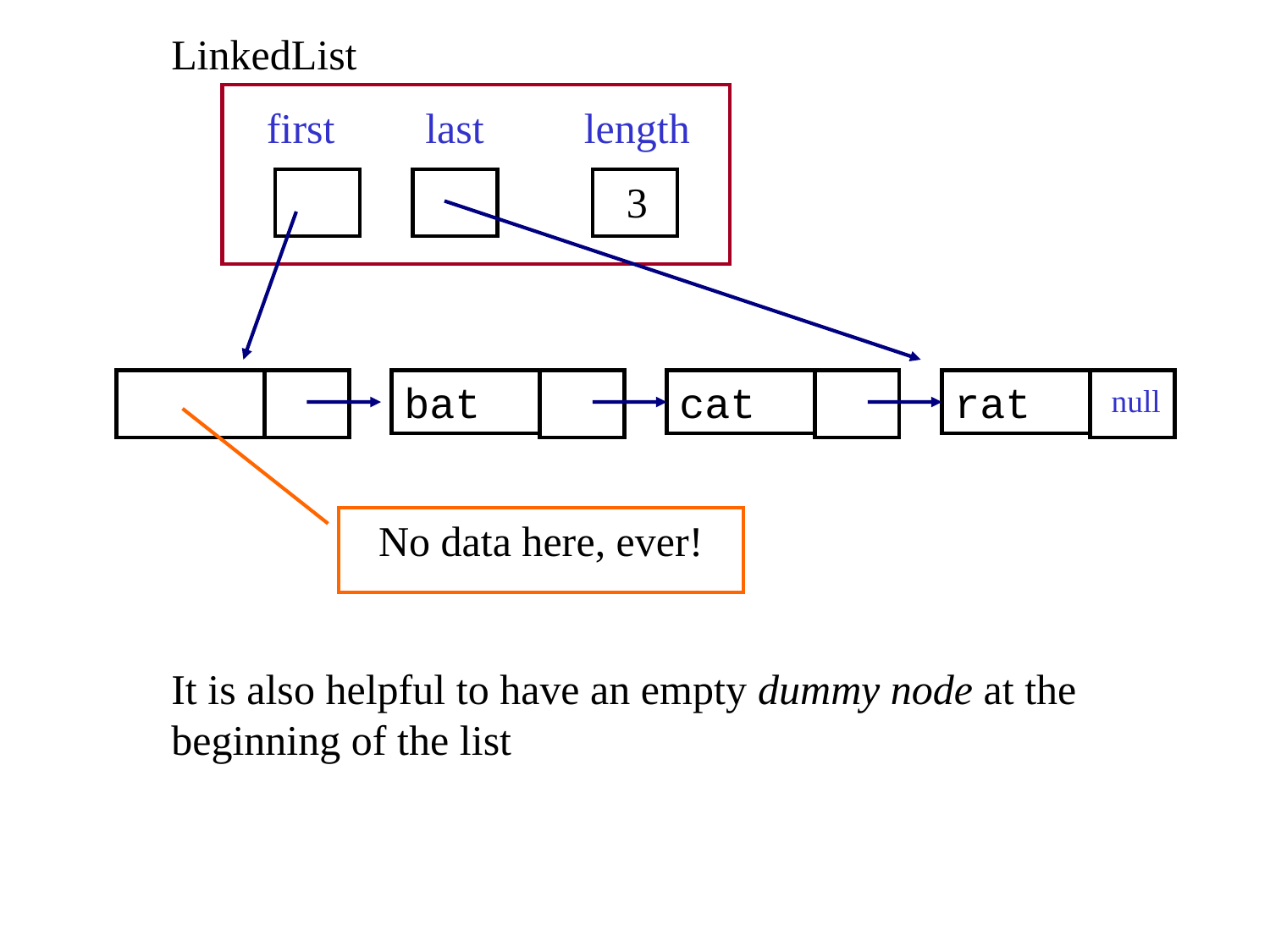

LinkedList

first
last
length

3

bat

cat

rat

null

No data here, ever!
It is also helpful to have an empty dummy node at the beginning of the list